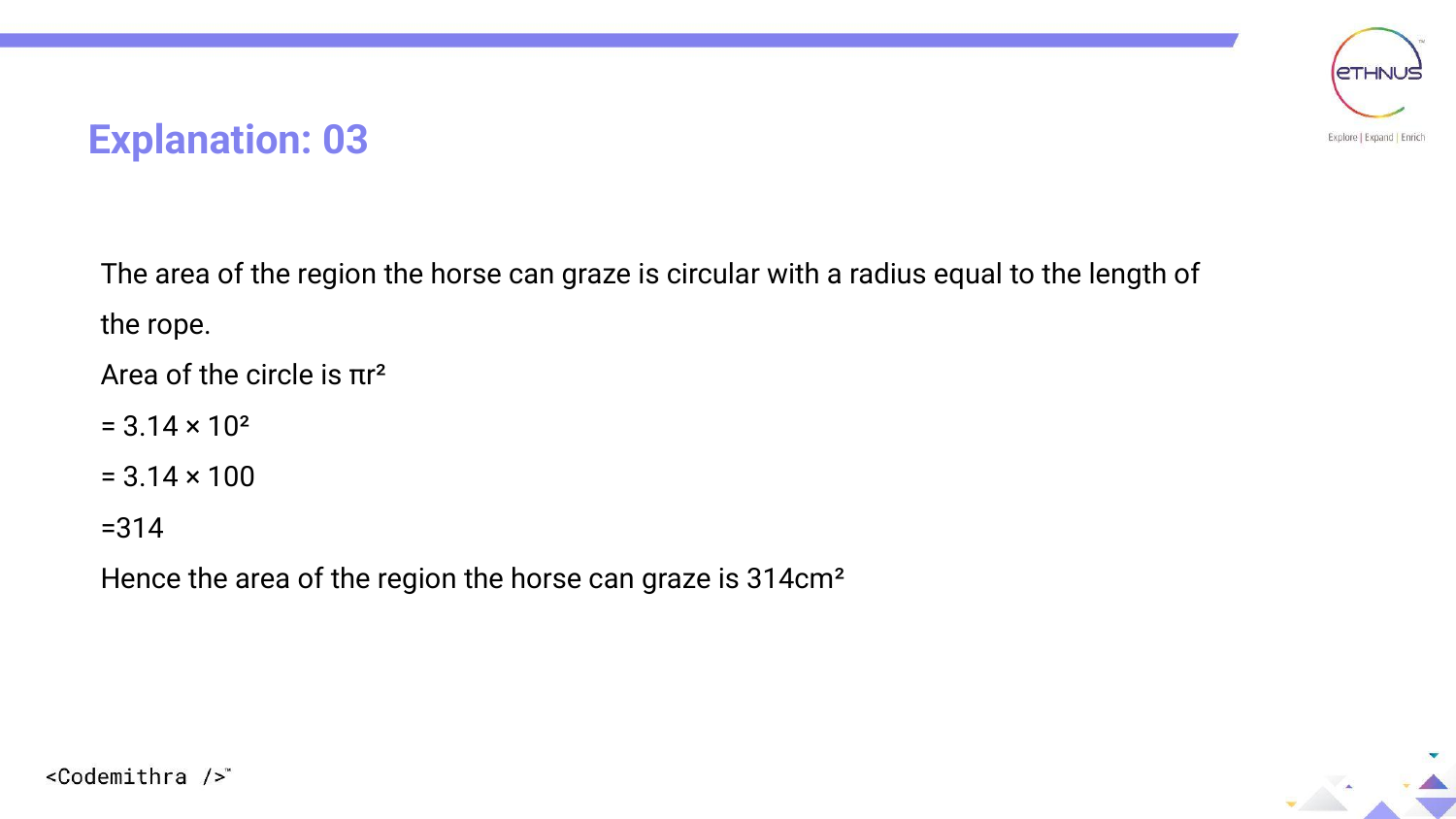

Explanation: 03

The area of the region the horse can graze is circular with a radius equal to the length of the rope.
Area of the circle is πr²
= 3.14 × 10²
= 3.14 × 100
=314
Hence the area of the region the horse can graze is 314cm²